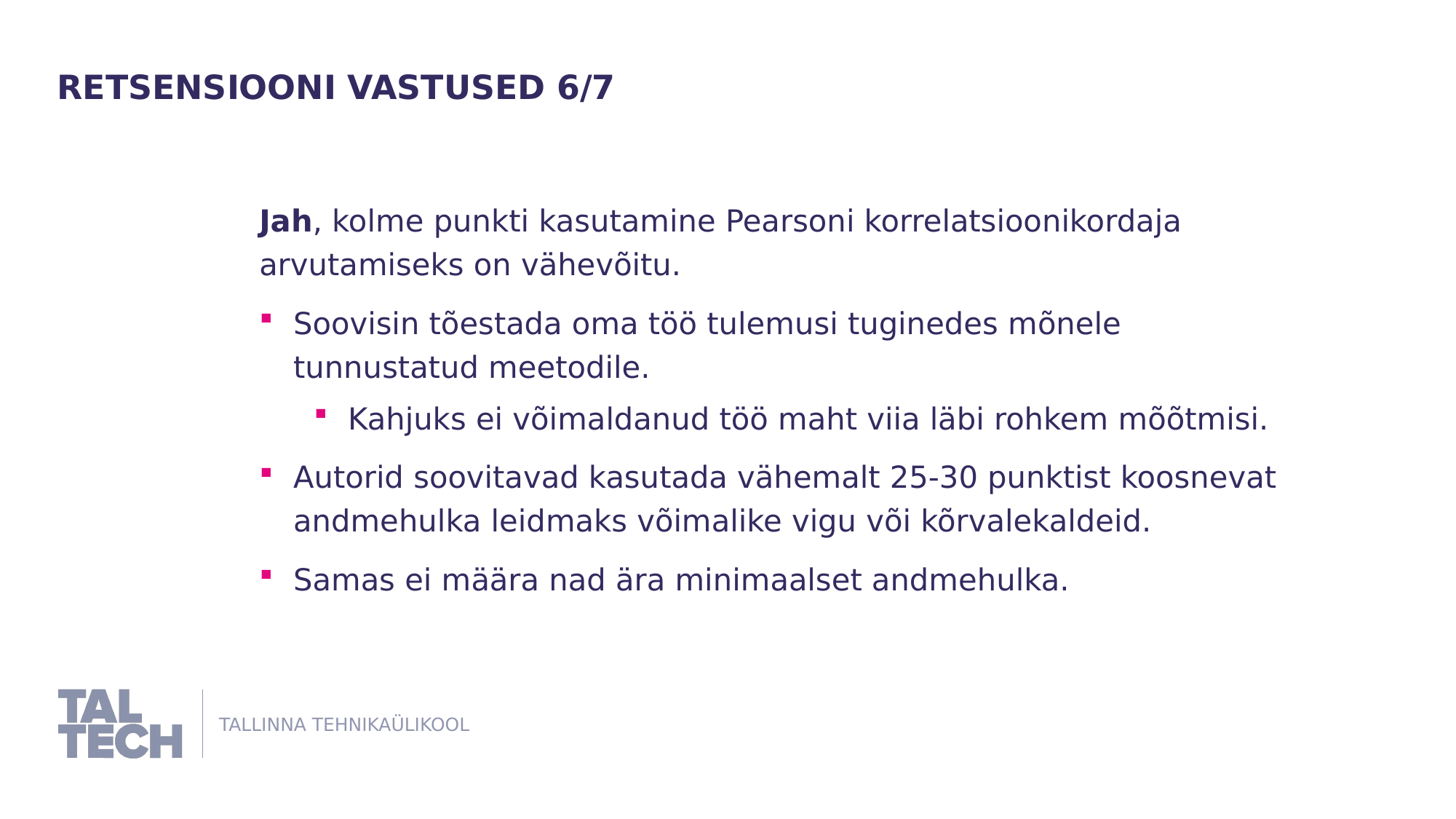

RETSENSIOONI VASTUSED 6/7
Jah, kolme punkti kasutamine Pearsoni korrelatsioonikordaja arvutamiseks on vähevõitu.
Soovisin tõestada oma töö tulemusi tuginedes mõnele tunnustatud meetodile.
Kahjuks ei võimaldanud töö maht viia läbi rohkem mõõtmisi.
Autorid soovitavad kasutada vähemalt 25-30 punktist koosnevat andmehulka leidmaks võimalike vigu või kõrvalekaldeid.
Samas ei määra nad ära minimaalset andmehulka.